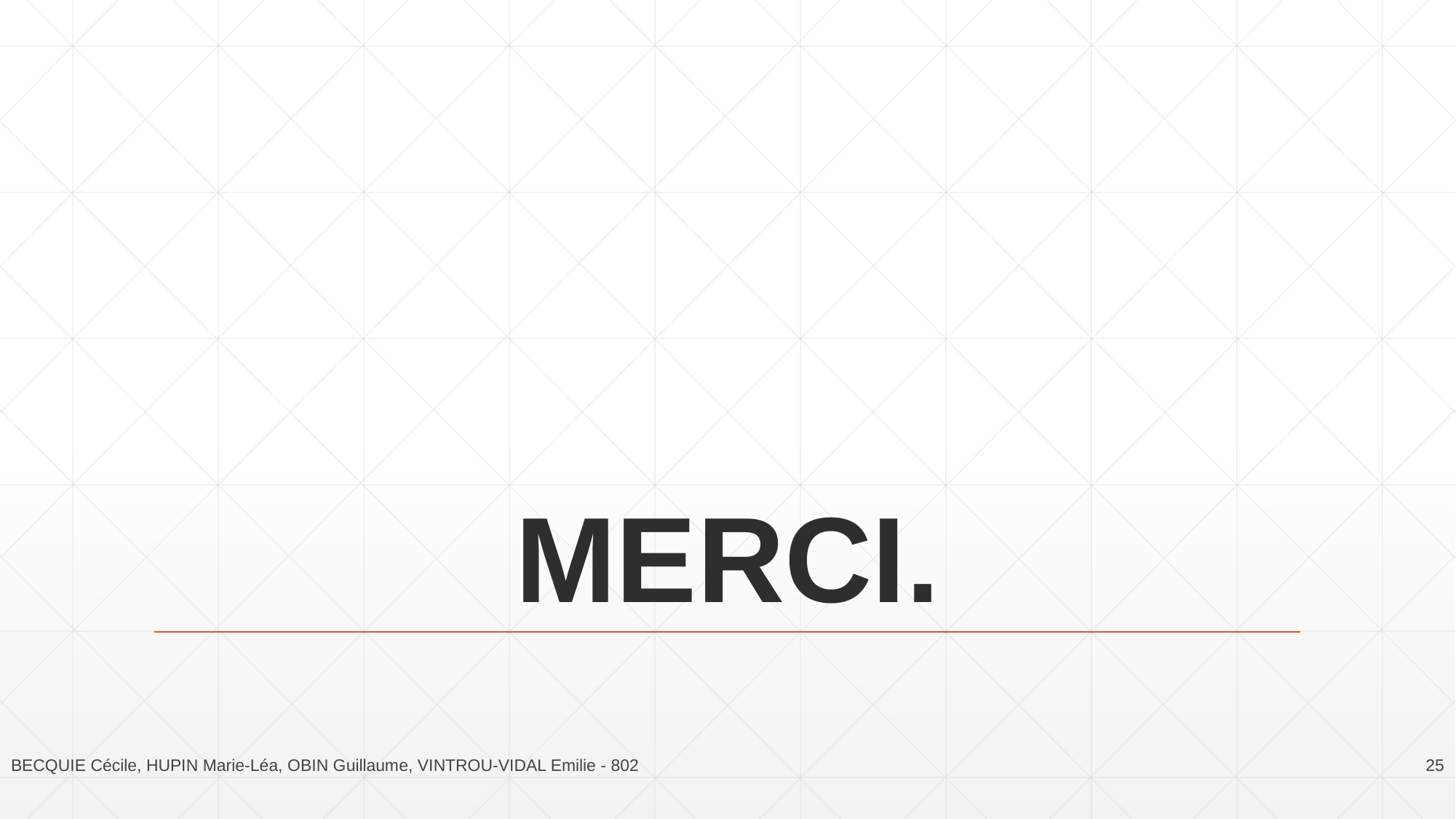

# MERCI.
BECQUIE Cécile, HUPIN Marie-Léa, OBIN Guillaume, VINTROU-VIDAL Emilie - 802
25